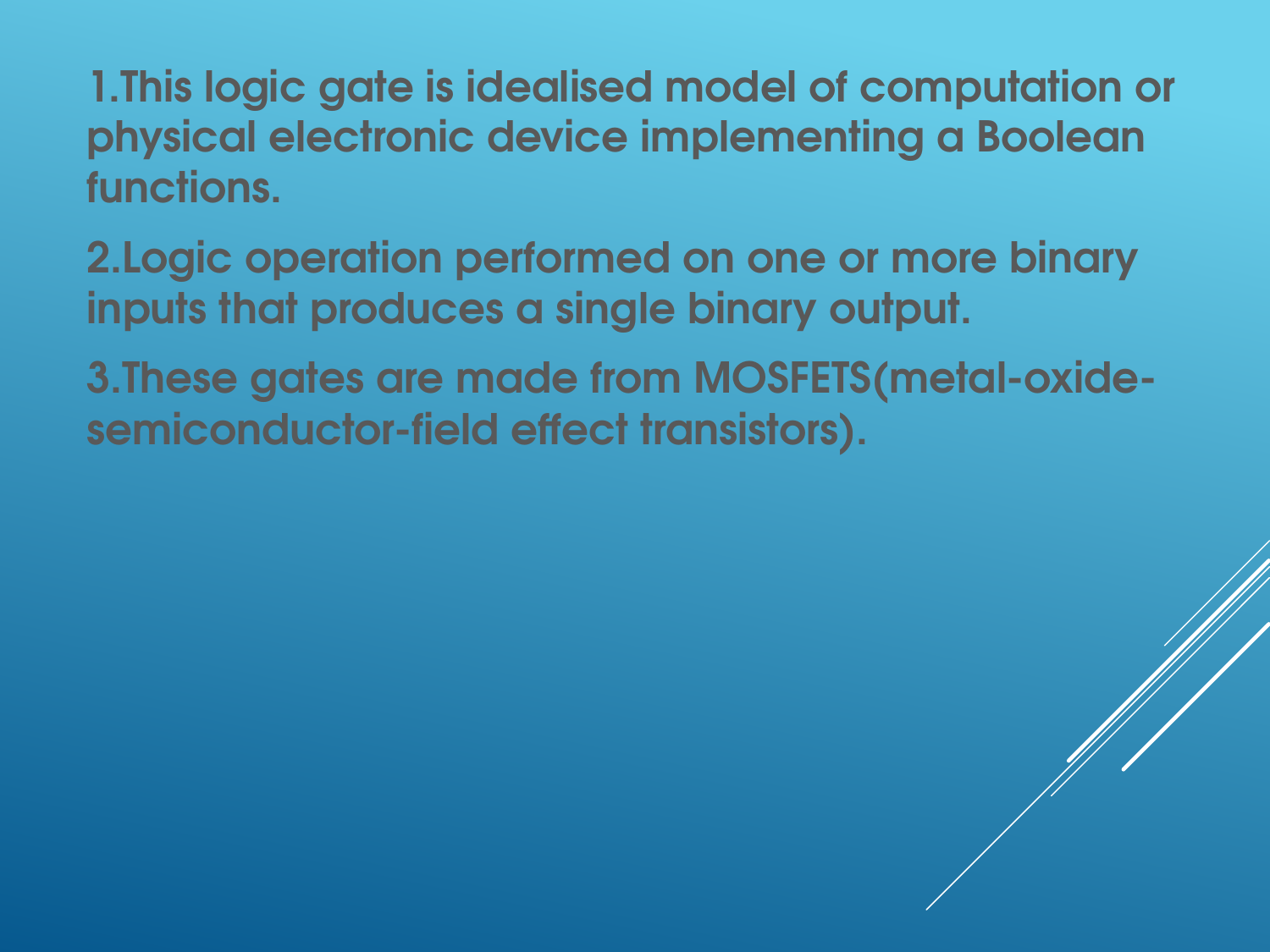

#
1.This logic gate is idealised model of computation or physical electronic device implementing a Boolean functions.
2.Logic operation performed on one or more binary inputs that produces a single binary output.
3.These gates are made from MOSFETS(metal-oxide- semiconductor-field effect transistors).